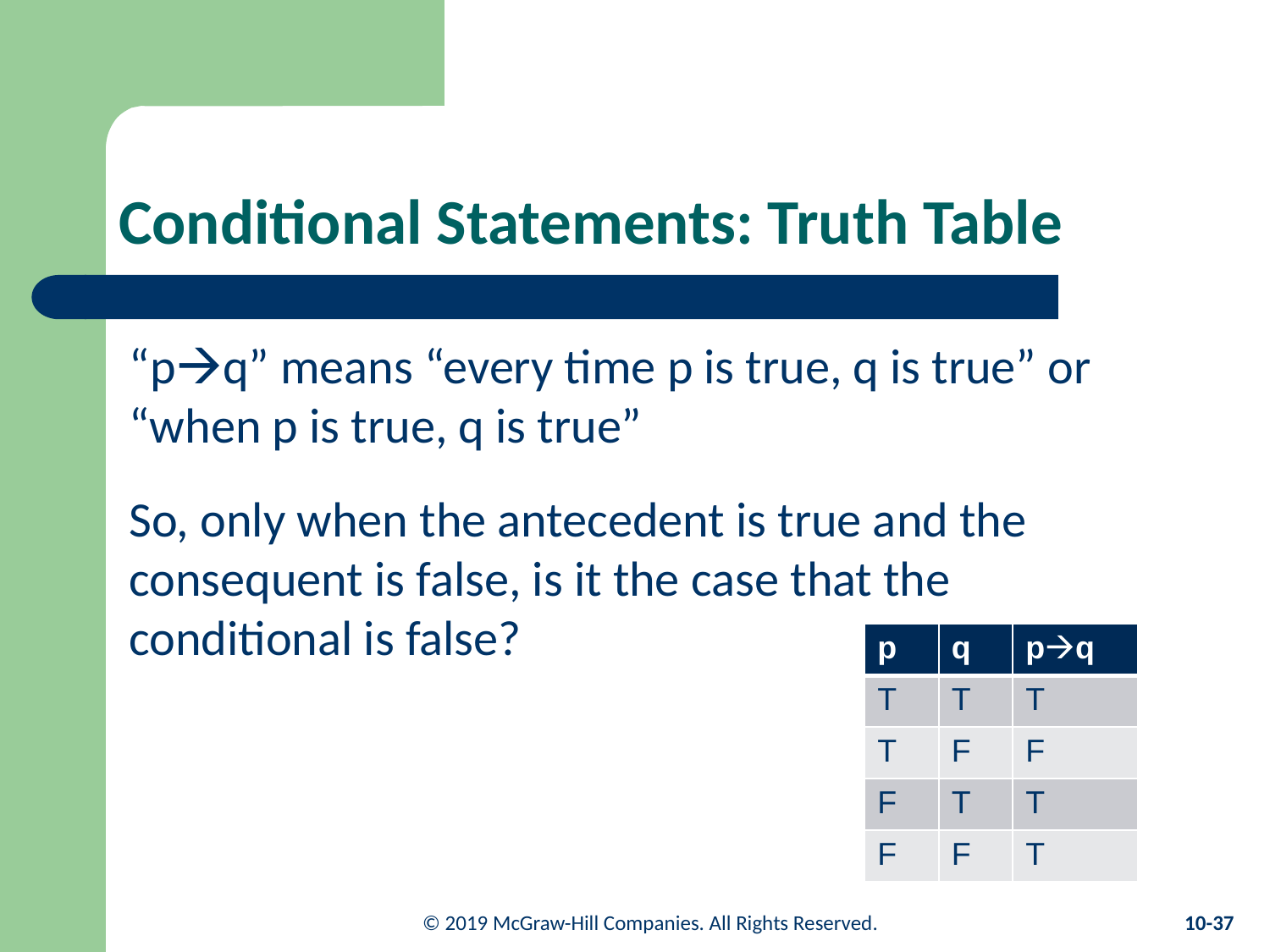

# Conditional Statements: Truth Table
“p🡪q” means “every time p is true, q is true” or “when p is true, q is true”

So, only when the antecedent is true and the consequent is false, is it the case that the conditional is false?
| p | q | p🡪q |
| --- | --- | --- |
| T | T | T |
| T | F | F |
| F | T | T |
| F | F | T |